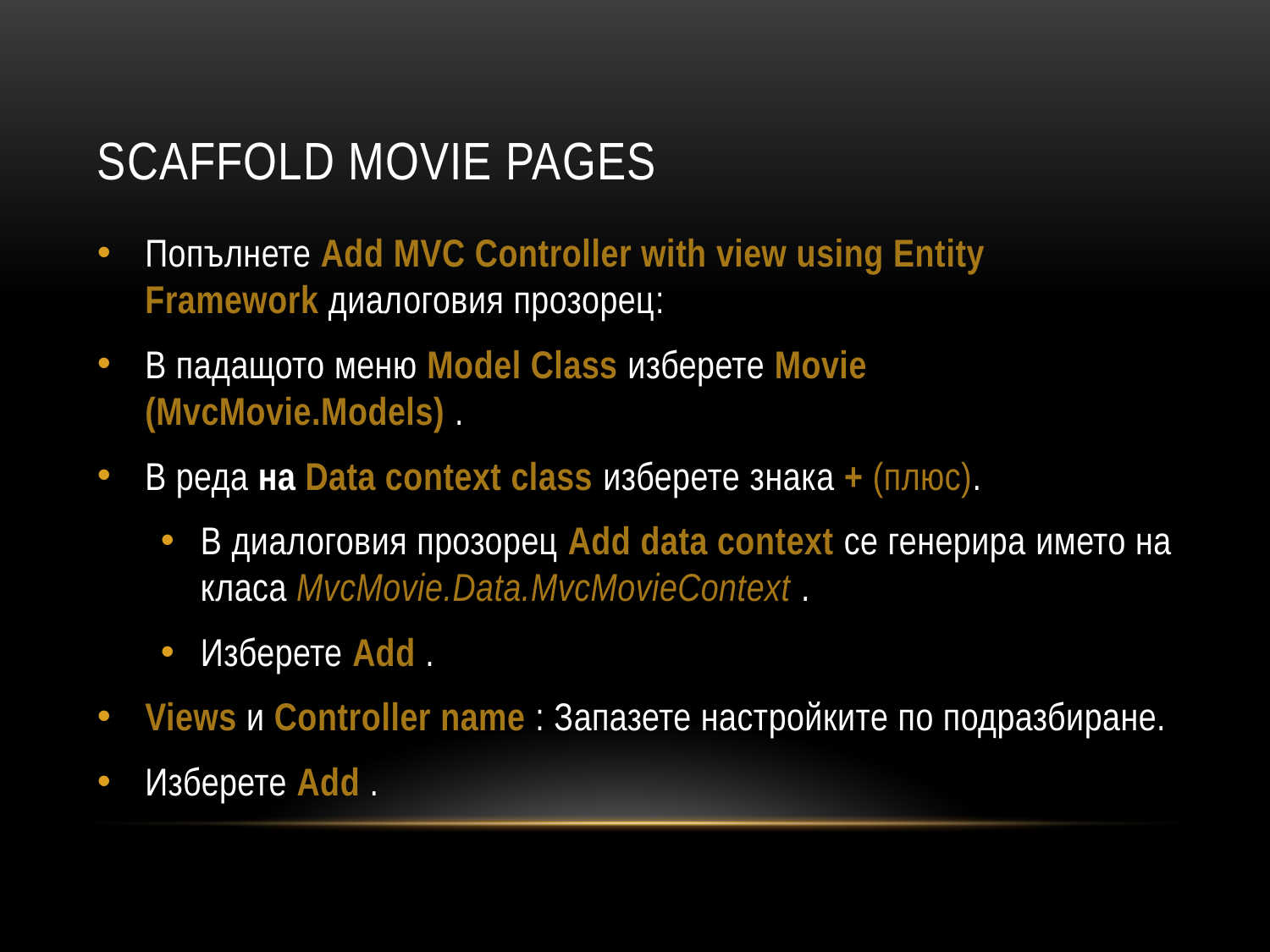

# Scaffold movie pages
Попълнете Add MVC Controller with view using Entity Framework диалоговия прозорец:
В падащото меню Model Class изберете Movie (MvcMovie.Models) .
В реда на Data context class изберете знака + (плюс).
В диалоговия прозорец Add data context се генерира името на класа MvcMovie.Data.MvcMovieContext .
Изберете Add .
Views и Controller name : Запазете настройките по подразбиране.
Изберете Add .